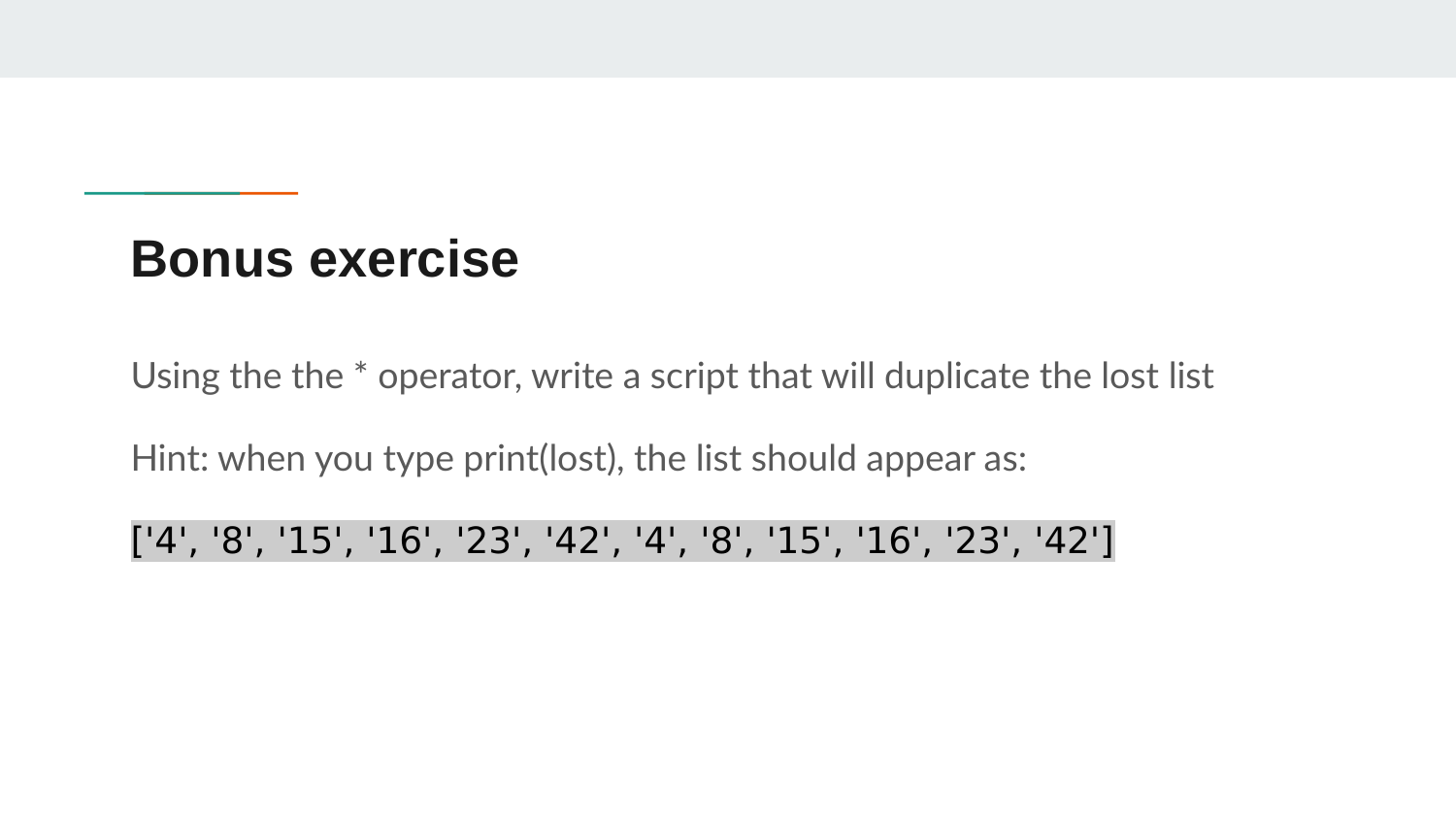

# Bonus exercise
Using the the * operator, write a script that will duplicate the lost list
Hint: when you type print(lost), the list should appear as:
['4', '8', '15', '16', '23', '42', '4', '8', '15', '16', '23', '42']